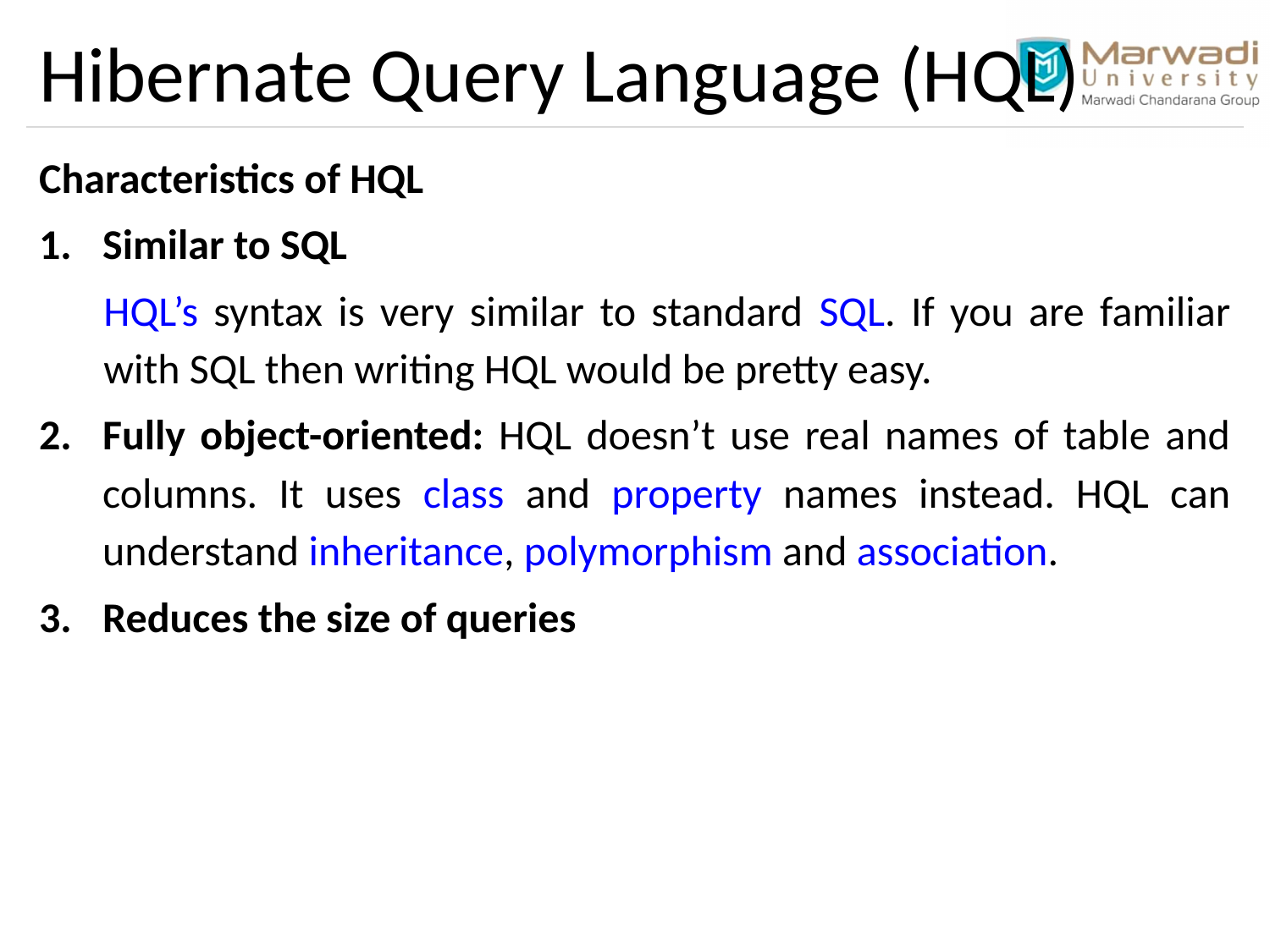

# Hibernate Query Language (HQL)
Characteristics of HQL
Similar to SQL
HQL’s syntax is very similar to standard SQL. If you are familiar with SQL then writing HQL would be pretty easy.
Fully object-oriented: HQL doesn’t use real names of table and columns. It uses class and property names instead. HQL can understand inheritance, polymorphism and association.
Reduces the size of queries

74